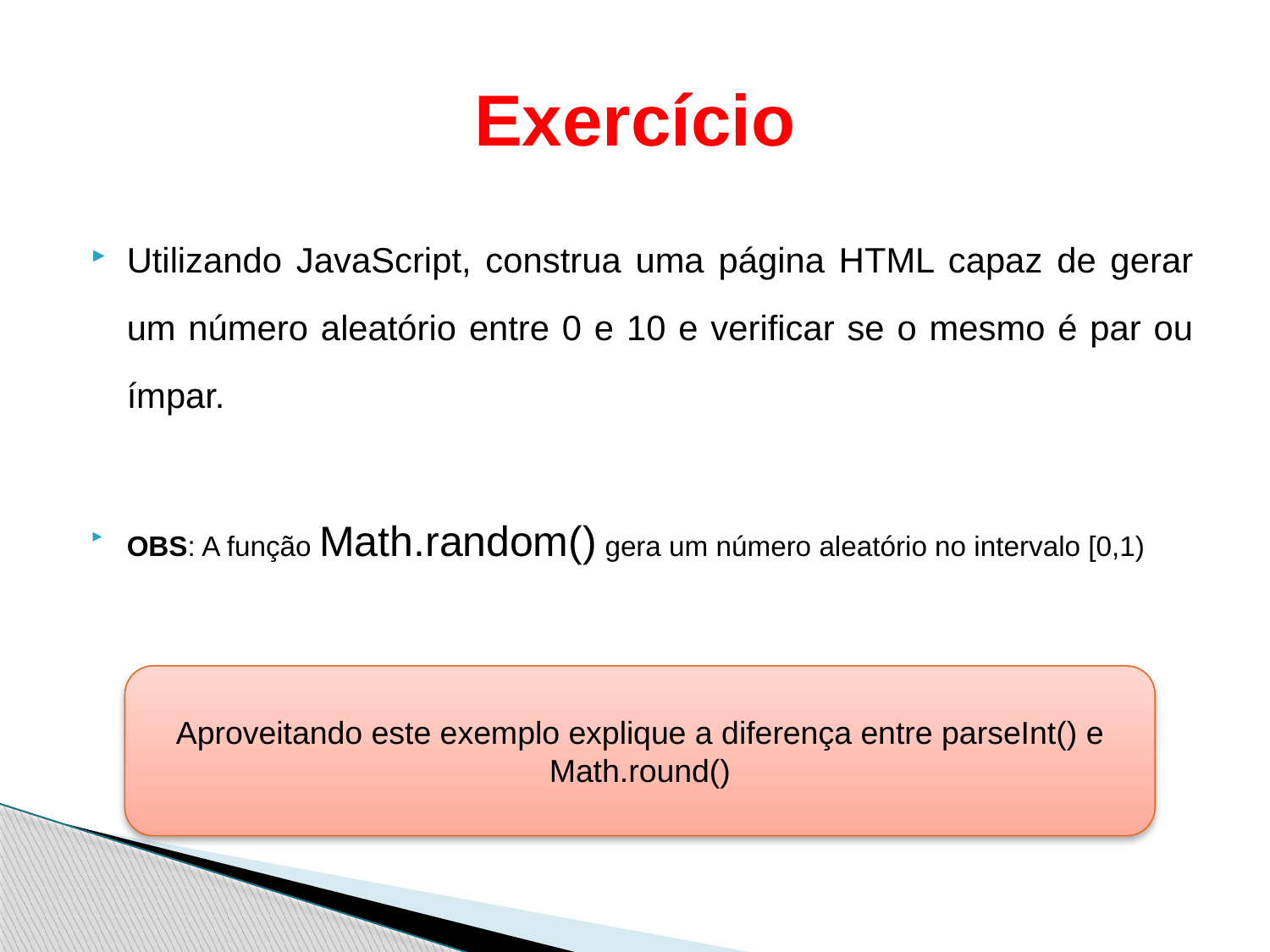

# Exercício
Utilizando JavaScript, construa uma página HTML capaz de gerar um número aleatório entre 0 e 10 e verificar se o mesmo é par ou ímpar.

OBS: A função Math.random() gera um número aleatório no intervalo [0,1)

Aproveitando este exemplo explique a diferença entre parseInt() e Math.round()